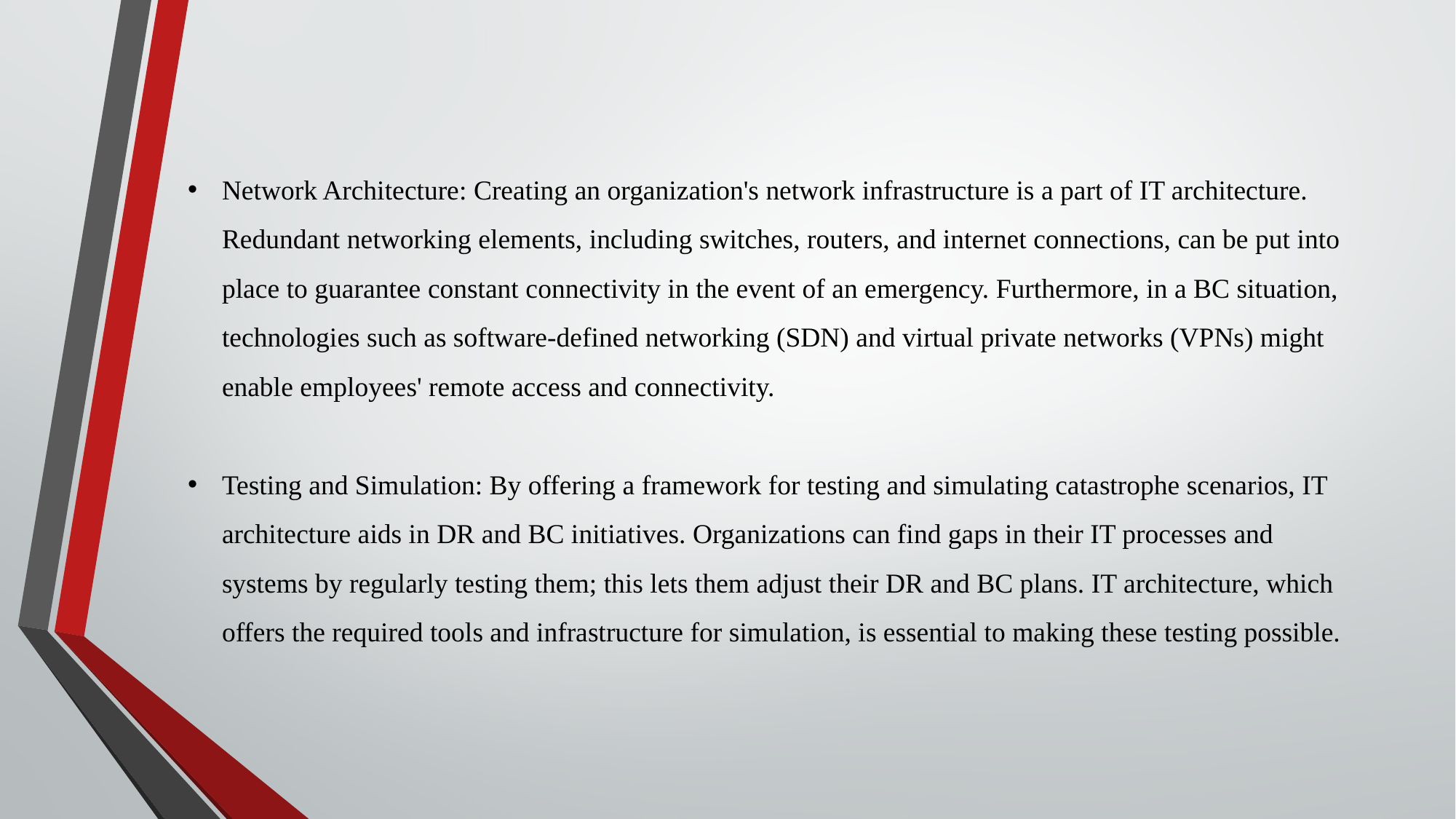

Network Architecture: Creating an organization's network infrastructure is a part of IT architecture. Redundant networking elements, including switches, routers, and internet connections, can be put into place to guarantee constant connectivity in the event of an emergency. Furthermore, in a BC situation, technologies such as software-defined networking (SDN) and virtual private networks (VPNs) might enable employees' remote access and connectivity.

Testing and Simulation: By offering a framework for testing and simulating catastrophe scenarios, IT architecture aids in DR and BC initiatives. Organizations can find gaps in their IT processes and systems by regularly testing them; this lets them adjust their DR and BC plans. IT architecture, which offers the required tools and infrastructure for simulation, is essential to making these testing possible.